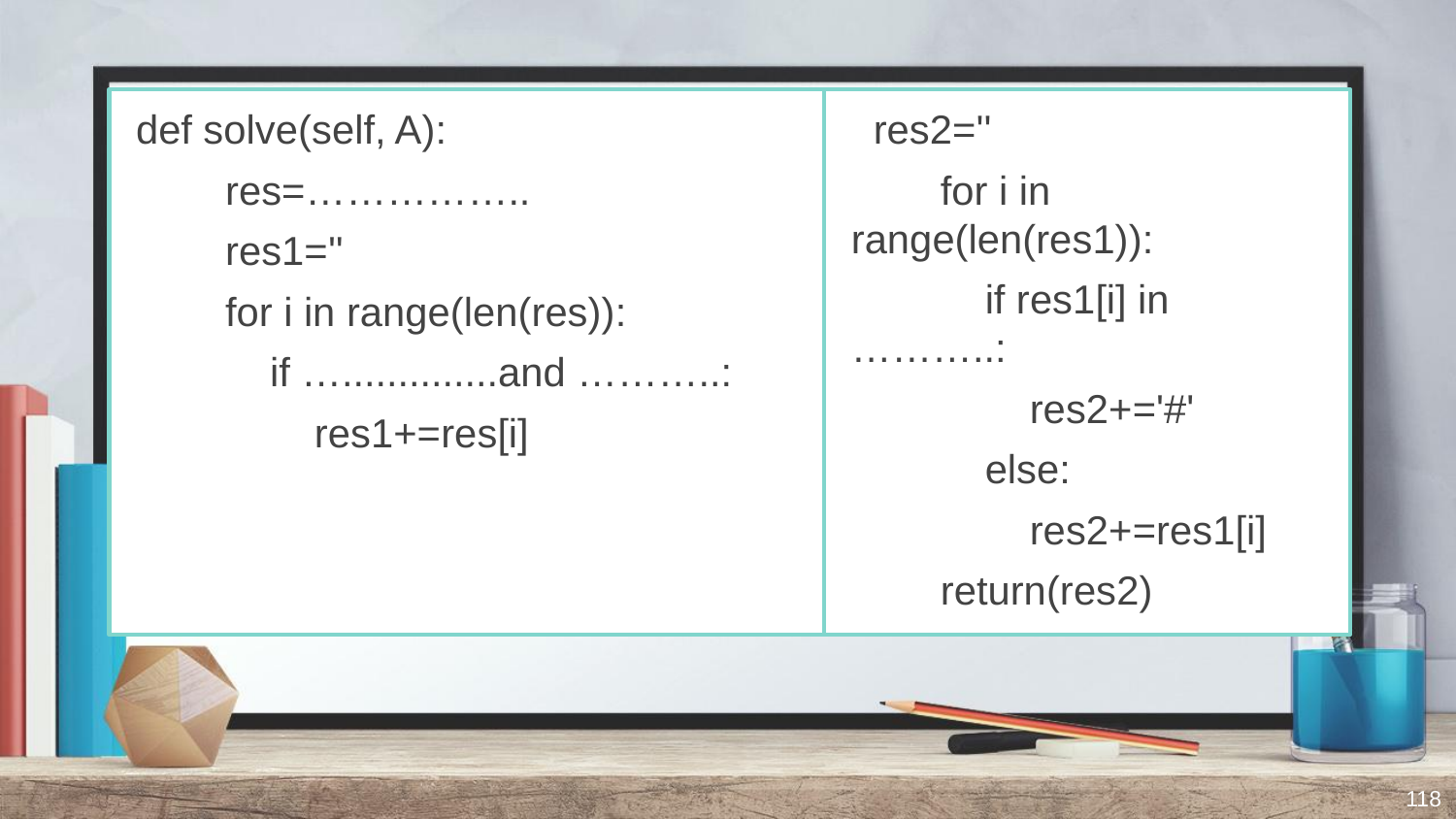

def solve(self, A):
        res=……………..
        res1=''
        for i in range(len(res)):
            if …..............and ………..:
                res1+=res[i]

  res2=''
        for i in range(len(res1)):
            if res1[i] in ………..:
                res2+='#'
            else:
                res2+=res1[i]
        return(res2)
118